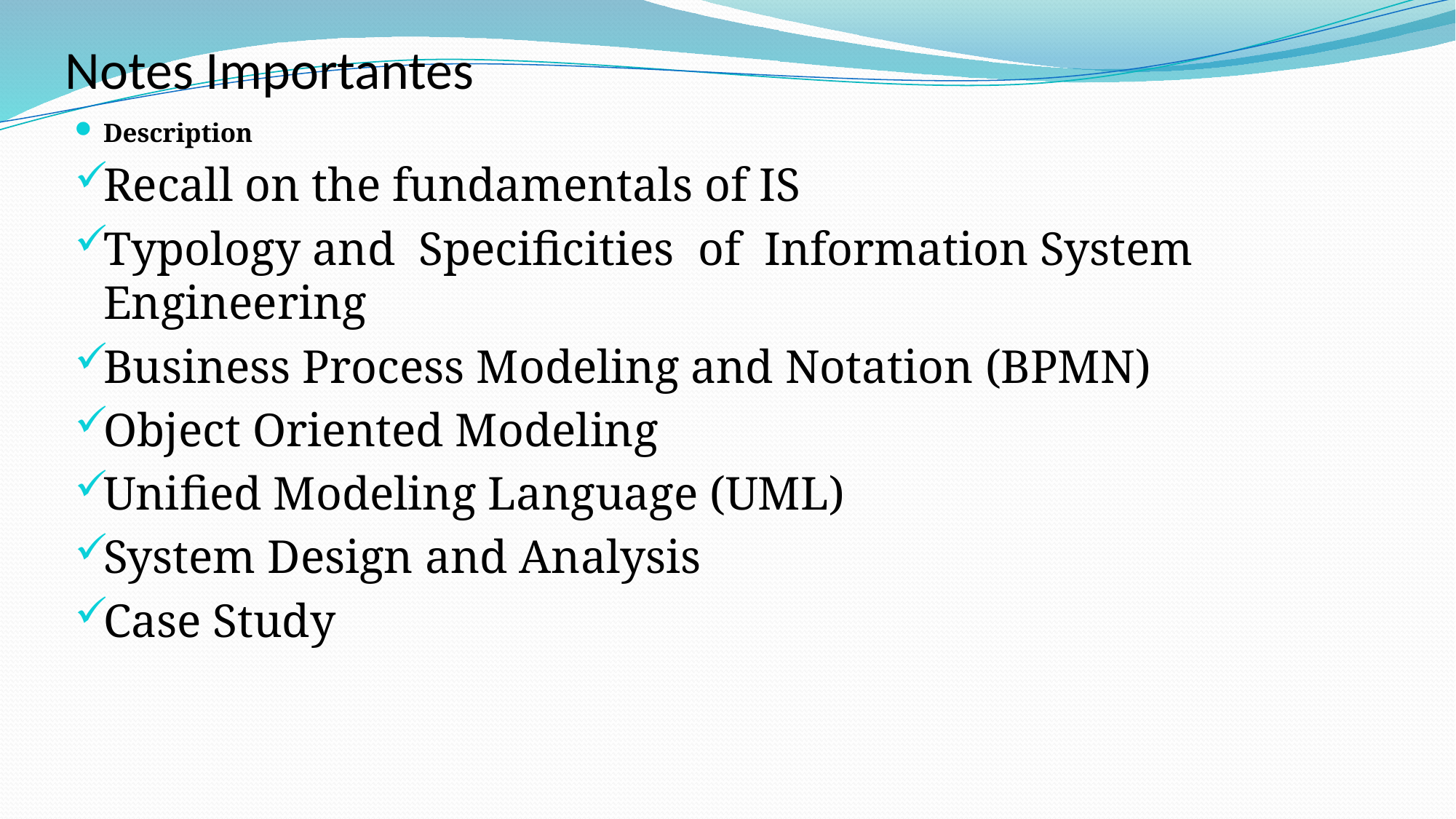

# Notes Importantes
Description
Recall on the fundamentals of IS
Typology and  Specificities  of  Information System Engineering
Business Process Modeling and Notation (BPMN)
Object Oriented Modeling
Unified Modeling Language (UML)
System Design and Analysis
Case Study